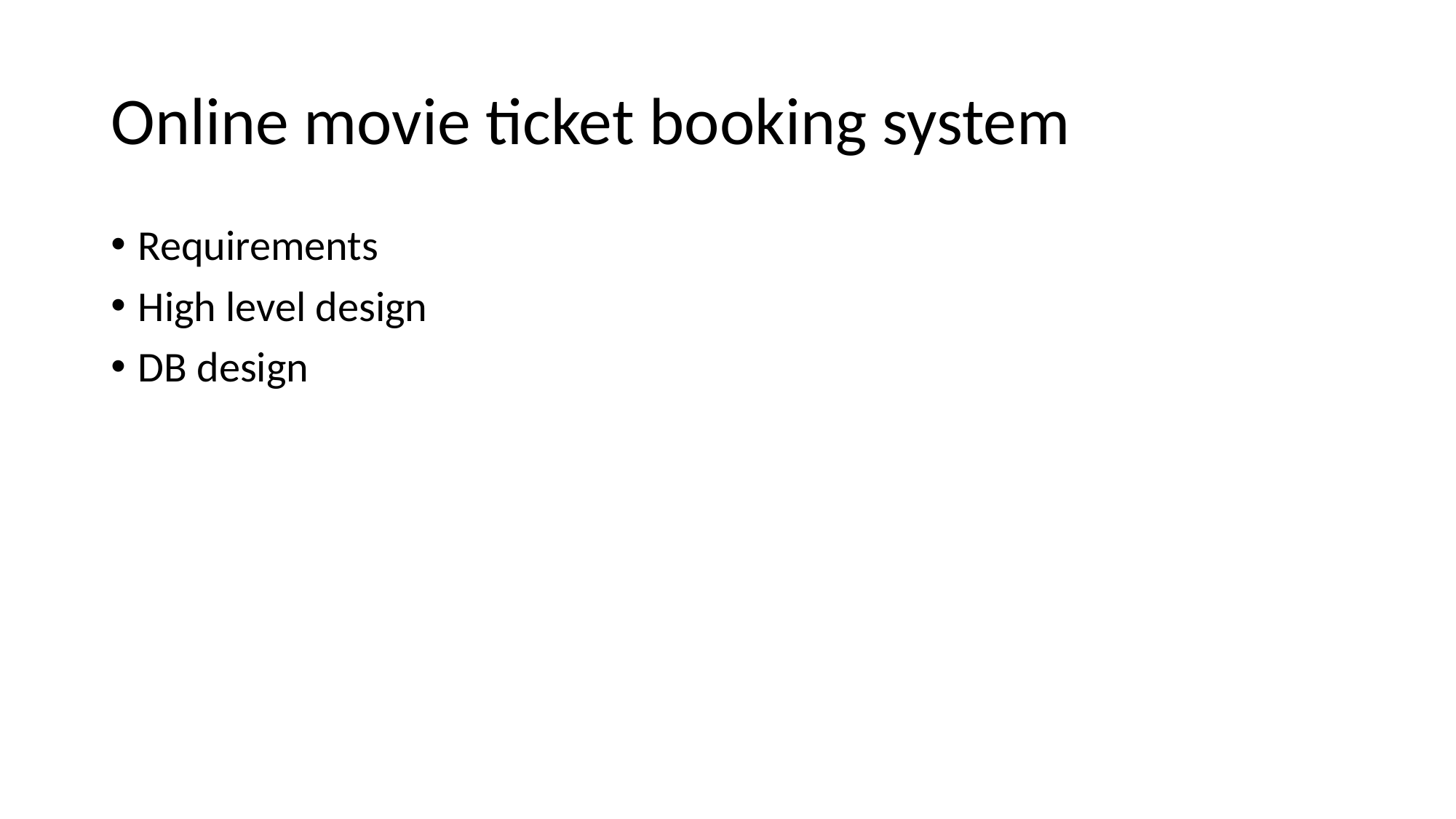

# Online movie ticket booking system
Requirements
High level design
DB design